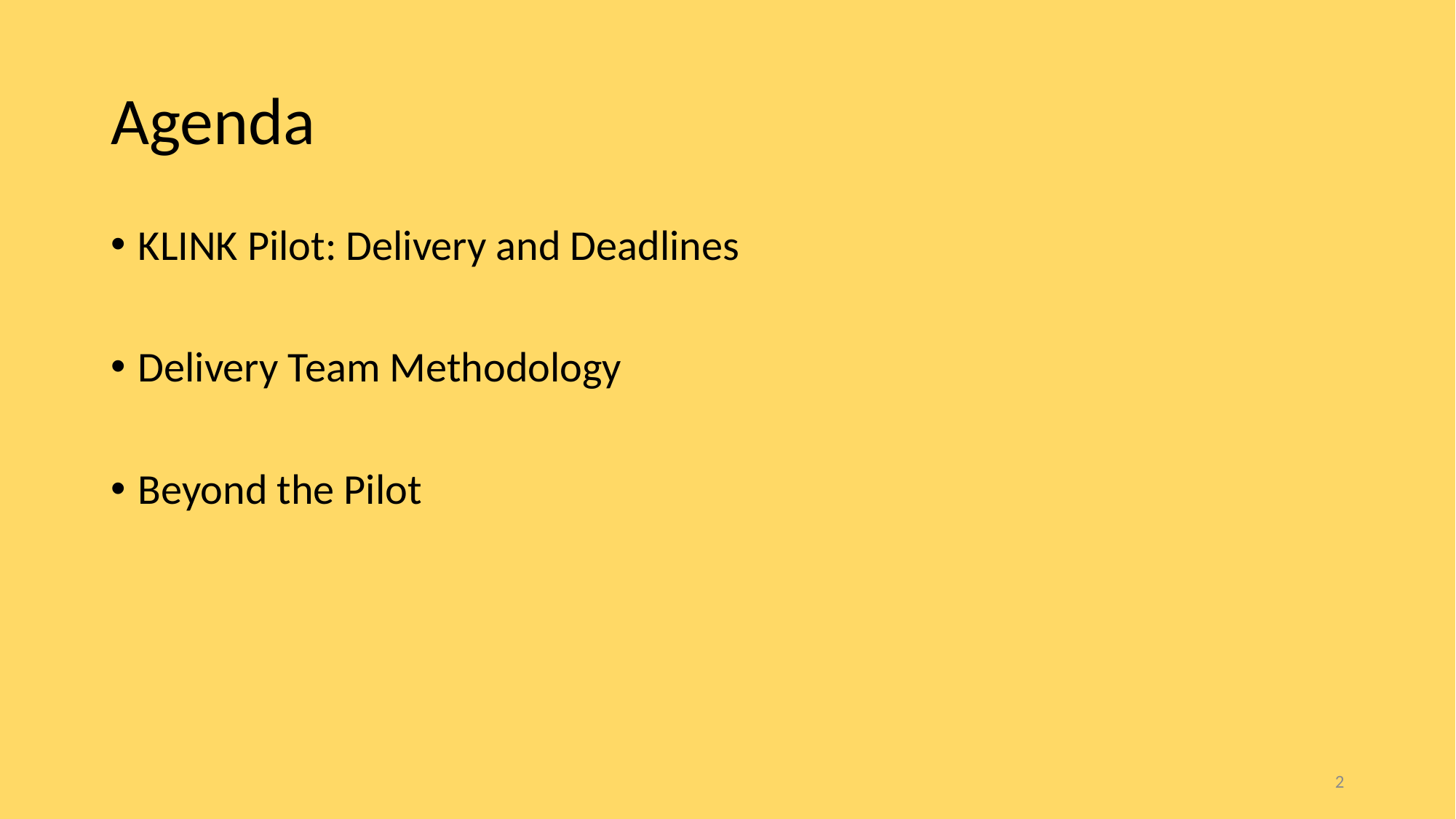

# Agenda
KLINK Pilot: Delivery and Deadlines

Delivery Team Methodology

Beyond the Pilot

2